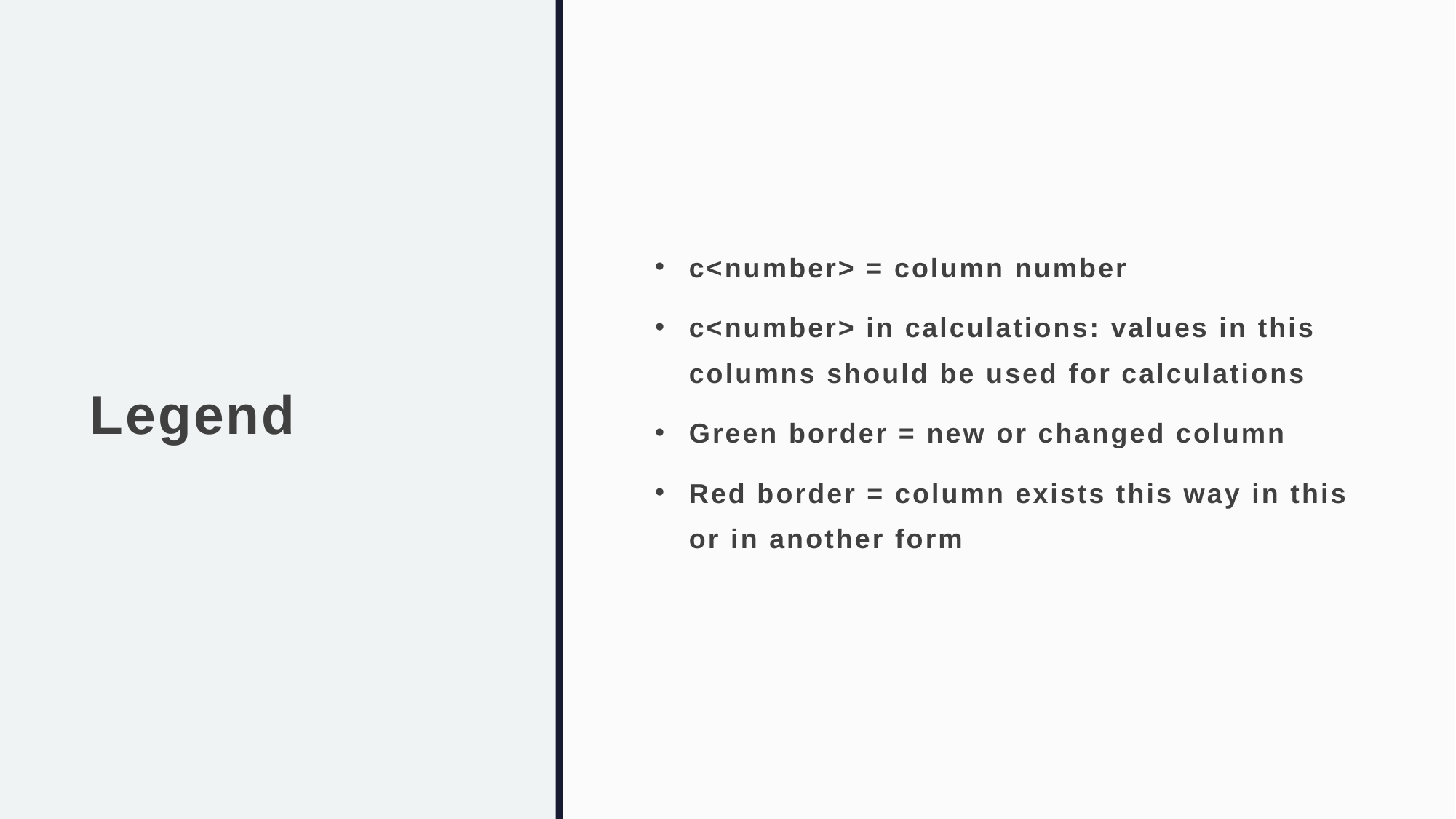

# Legend
c<number> = column number
c<number> in calculations: values in this columns should be used for calculations
Green border = new or changed column
Red border = column exists this way in this or in another form